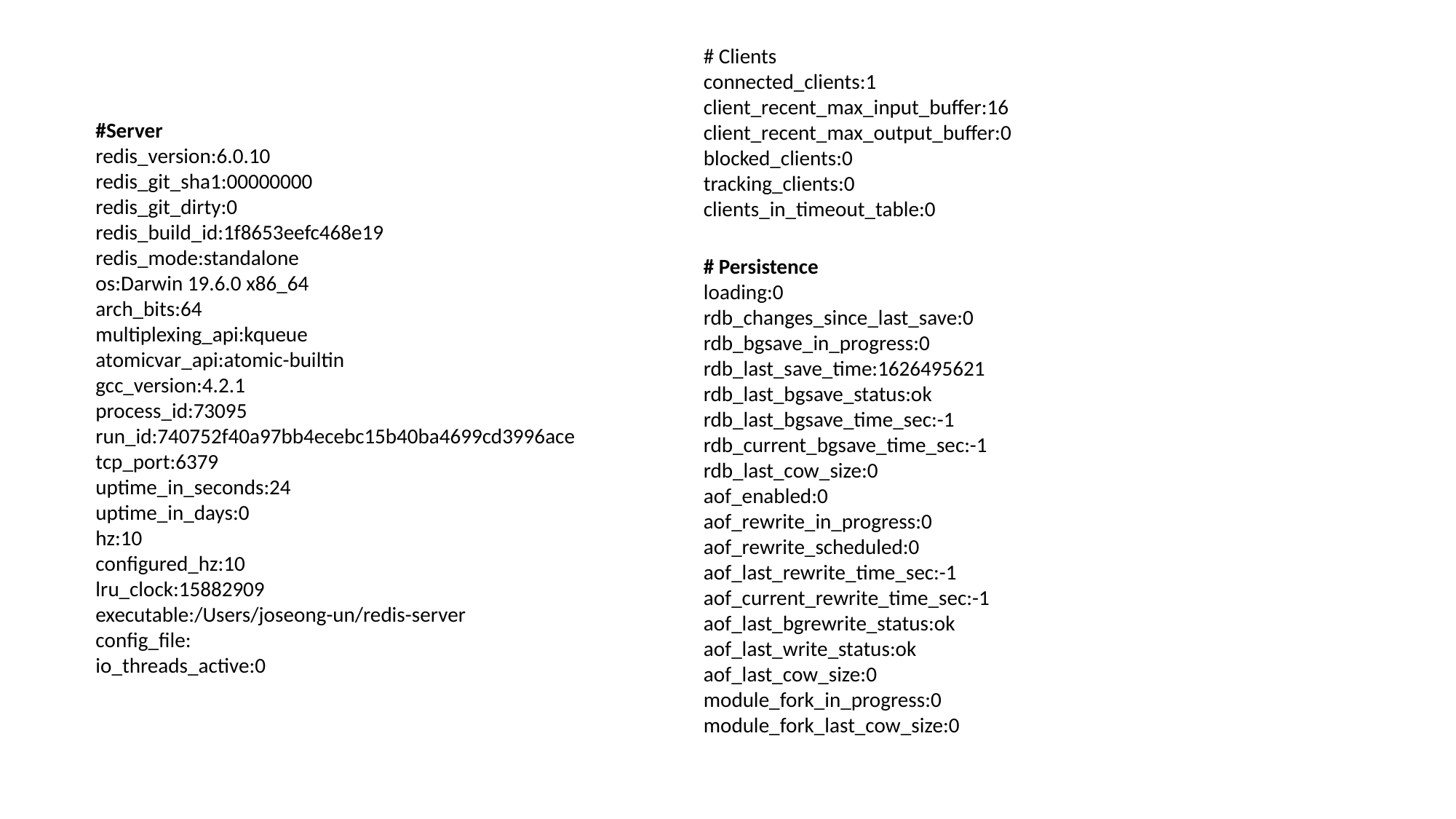

# Clients
connected_clients:1
client_recent_max_input_buffer:16
client_recent_max_output_buffer:0
blocked_clients:0
tracking_clients:0
clients_in_timeout_table:0
#Server
redis_version:6.0.10
redis_git_sha1:00000000
redis_git_dirty:0
redis_build_id:1f8653eefc468e19
redis_mode:standalone
os:Darwin 19.6.0 x86_64
arch_bits:64
multiplexing_api:kqueue
atomicvar_api:atomic-builtin
gcc_version:4.2.1
process_id:73095
run_id:740752f40a97bb4ecebc15b40ba4699cd3996ace
tcp_port:6379
uptime_in_seconds:24
uptime_in_days:0
hz:10
configured_hz:10
lru_clock:15882909
executable:/Users/joseong-un/redis-server
config_file:
io_threads_active:0
# Persistence
loading:0
rdb_changes_since_last_save:0
rdb_bgsave_in_progress:0
rdb_last_save_time:1626495621
rdb_last_bgsave_status:ok
rdb_last_bgsave_time_sec:-1
rdb_current_bgsave_time_sec:-1
rdb_last_cow_size:0
aof_enabled:0
aof_rewrite_in_progress:0
aof_rewrite_scheduled:0
aof_last_rewrite_time_sec:-1
aof_current_rewrite_time_sec:-1
aof_last_bgrewrite_status:ok
aof_last_write_status:ok
aof_last_cow_size:0
module_fork_in_progress:0
module_fork_last_cow_size:0